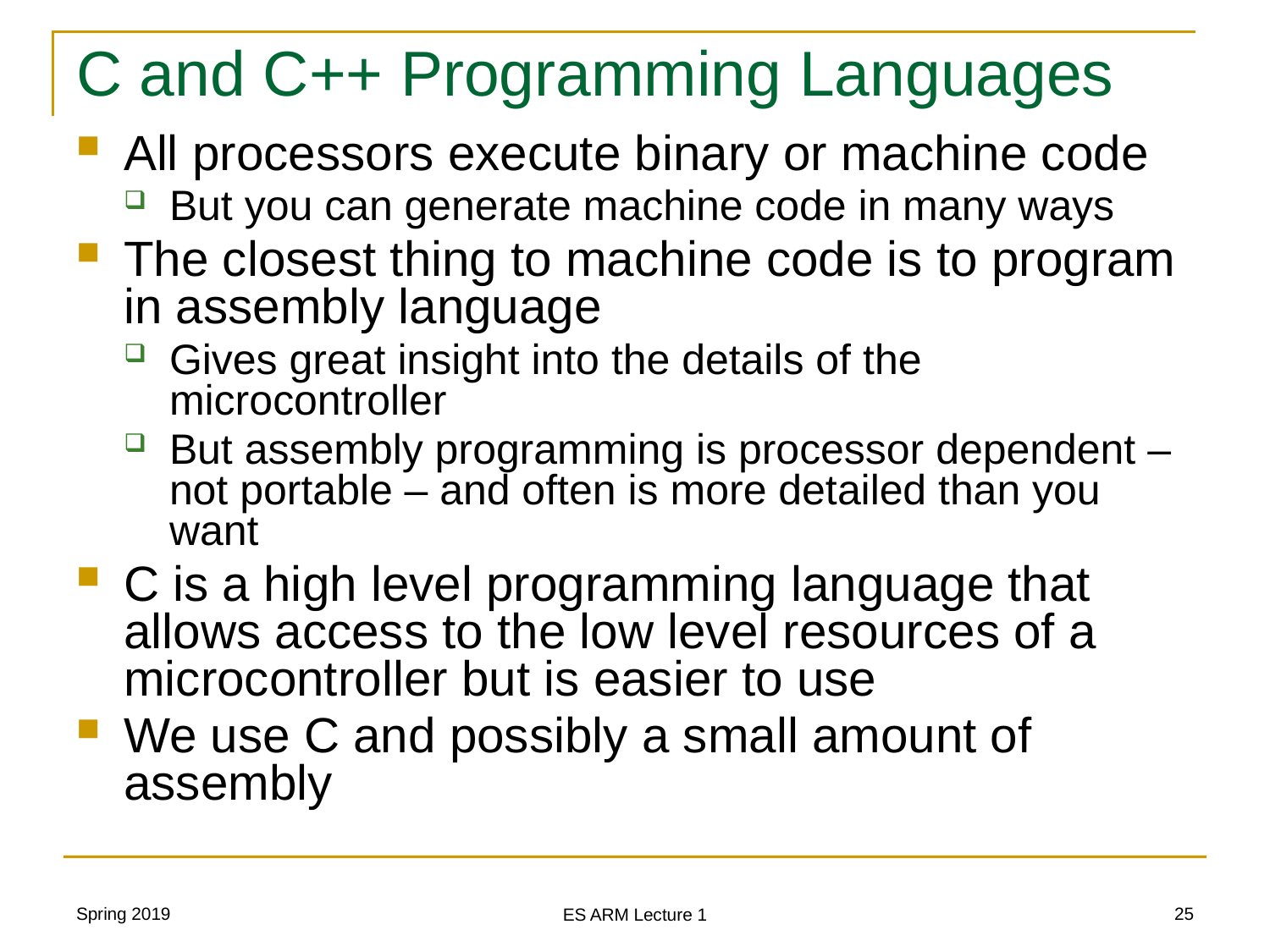

# C and C++ Programming Languages
All processors execute binary or machine code
But you can generate machine code in many ways
The closest thing to machine code is to program in assembly language
Gives great insight into the details of the microcontroller
But assembly programming is processor dependent – not portable – and often is more detailed than you want
C is a high level programming language that allows access to the low level resources of a microcontroller but is easier to use
We use C and possibly a small amount of assembly
Spring 2019
25
ES ARM Lecture 1